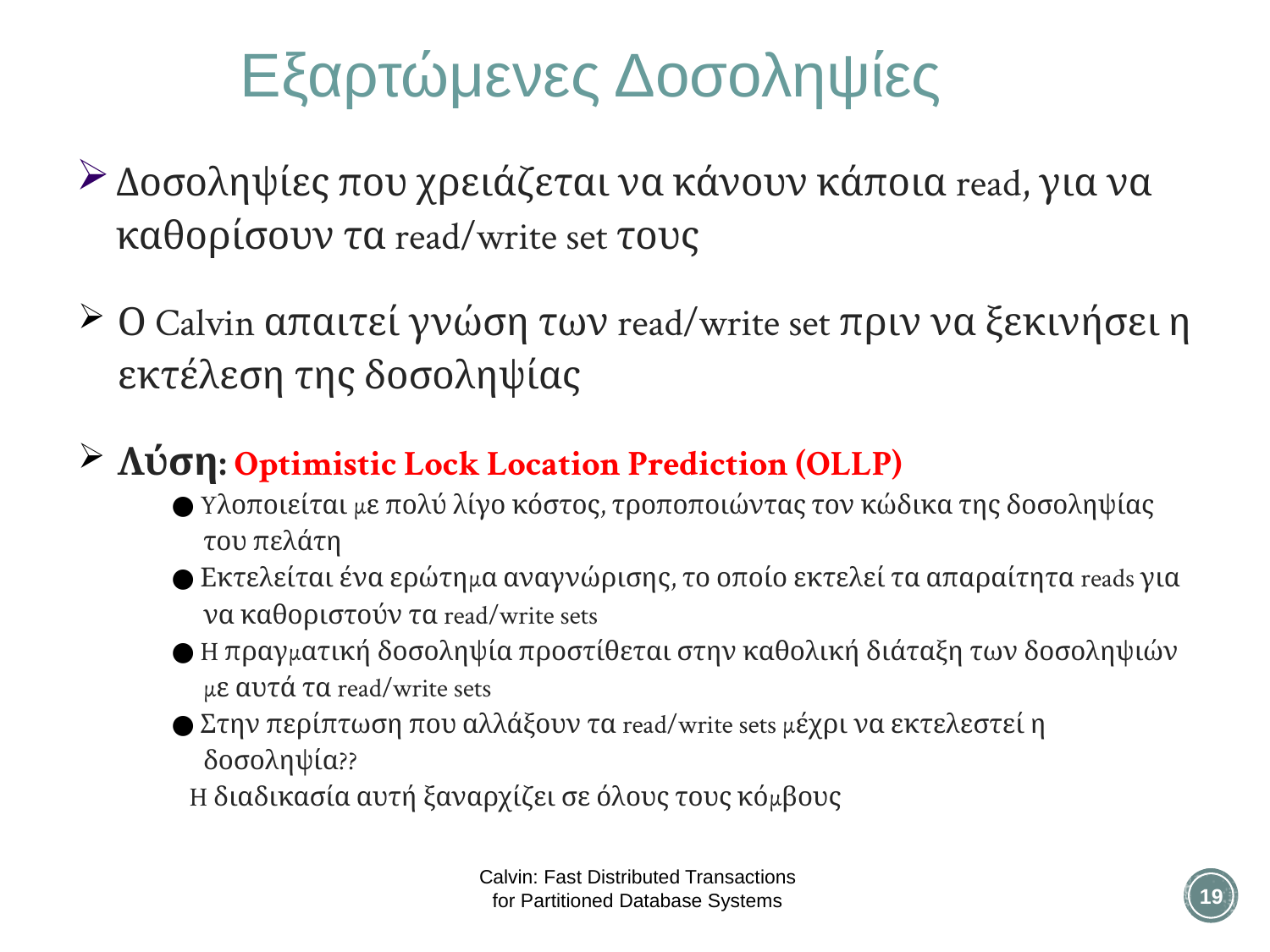

Εξαρτώμενες Δοσοληψίες

Δοσοληψίες που χρειάζεται να κάνουν κάποια read, για να καθορίσουν τα read/write set τους

Ο Calvin απαιτεί γνώση των read/write set πριν να ξεκινήσει η εκτέλεση της δοσοληψίας

Λύση: Optimistic Lock Location Prediction (OLLP)
● Yλοποιείται με πολύ λίγο κόστος, τροποποιώντας τον κώδικα της δοσοληψίας του πελάτη
● Εκτελείται ένα ερώτημα αναγνώρισης, το οποίο εκτελεί τα απαραίτητα reads για να καθοριστούν τα read/write sets
● H πραγματική δοσοληψία προστίθεται στην καθολική διάταξη των δοσοληψιών με αυτά τα read/write sets
● Στην περίπτωση που αλλάξουν τα read/write sets μέχρι να εκτελεστεί η δοσοληψία??
   H διαδικασία αυτή ξαναρχίζει σε όλους τους κόμβους

Calvin: Fast Distributed Transactions
for Partitioned Database Systems
19